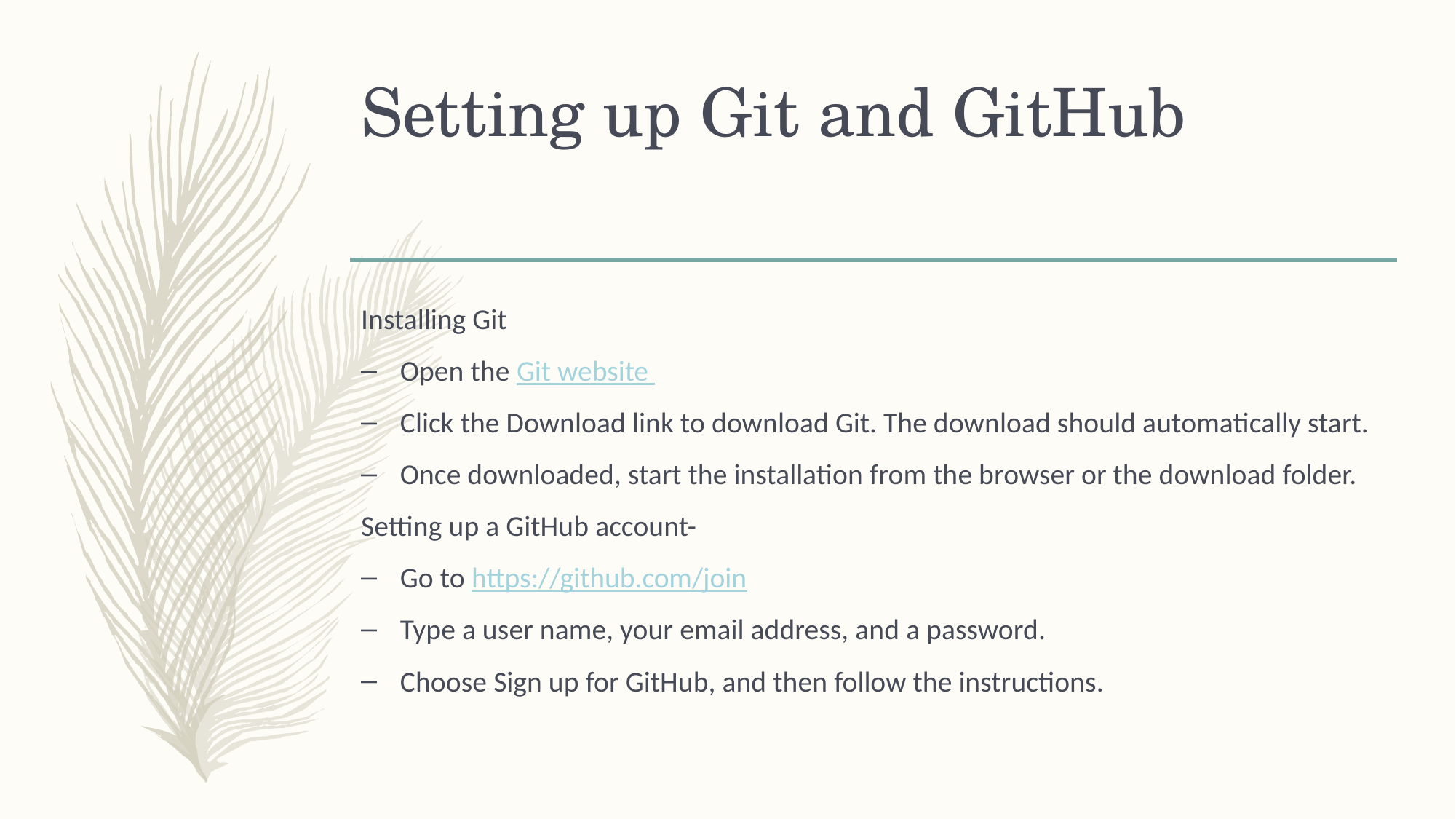

# Setting up Git and GitHub
Installing Git
Open the Git website
Click the Download link to download Git. The download should automatically start.
Once downloaded, start the installation from the browser or the download folder.
Setting up a GitHub account-
Go to https://github.com/join
Type a user name, your email address, and a password.
Choose Sign up for GitHub, and then follow the instructions.